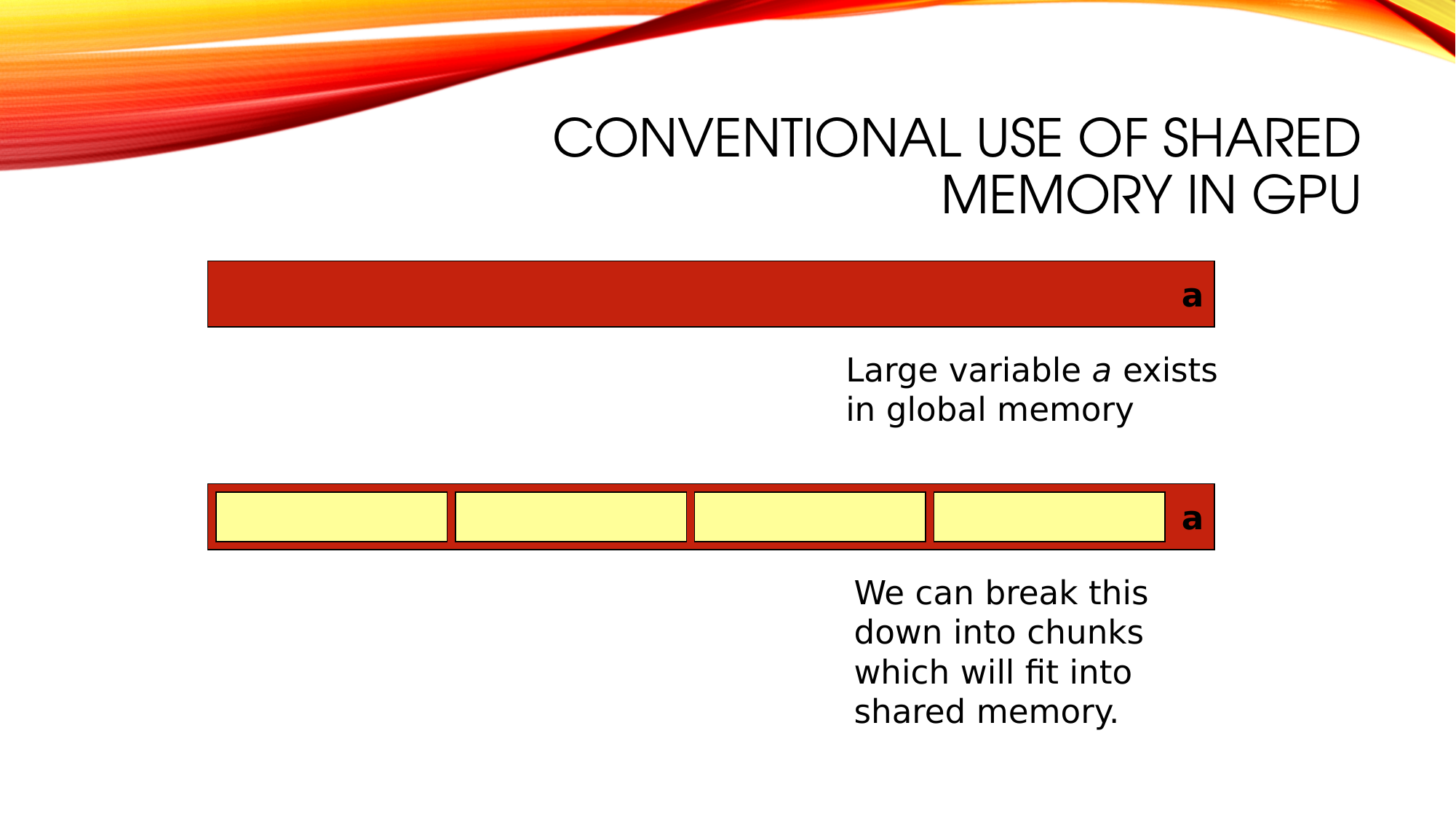

# Conventional use of Shared Memory in GPU
a
Large variable a exists in global memory
a

We can break this down into chunks which will fit into shared memory.